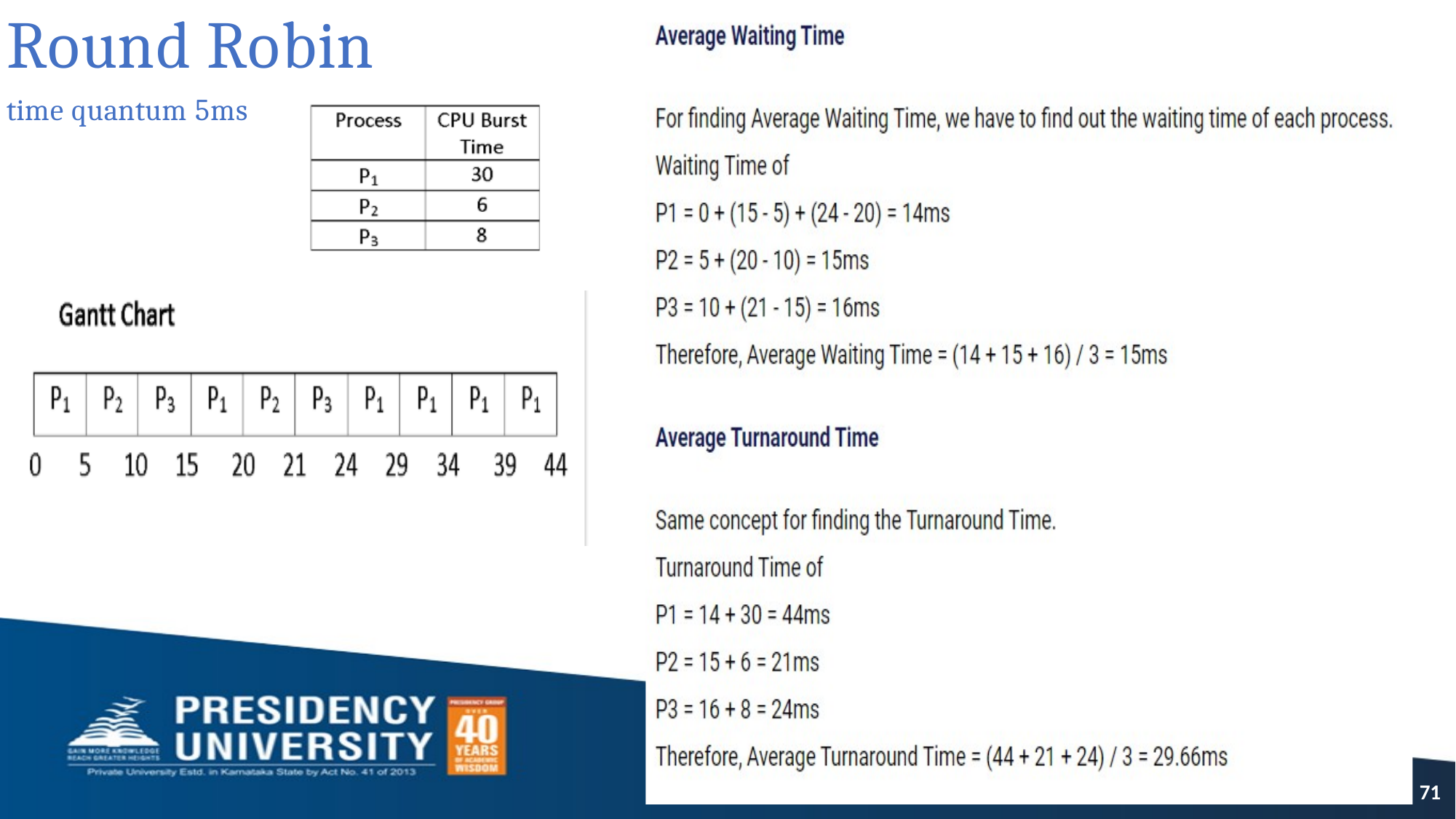

# Round Robin

time quantum 5ms

71